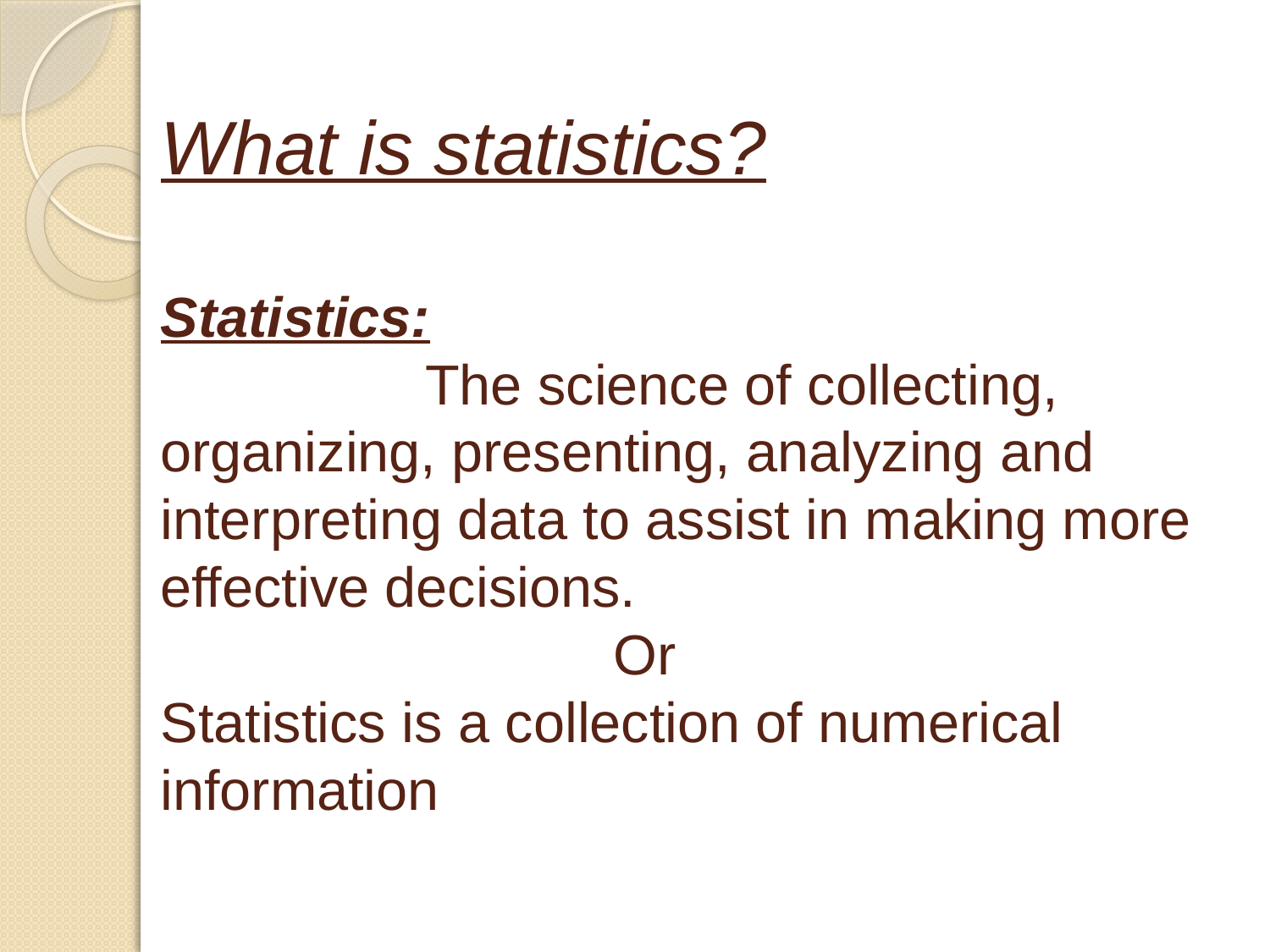

# What is statistics? Statistics: The science of collecting, organizing, presenting, analyzing and interpreting data to assist in making more effective decisions. Or Statistics is a collection of numerical information